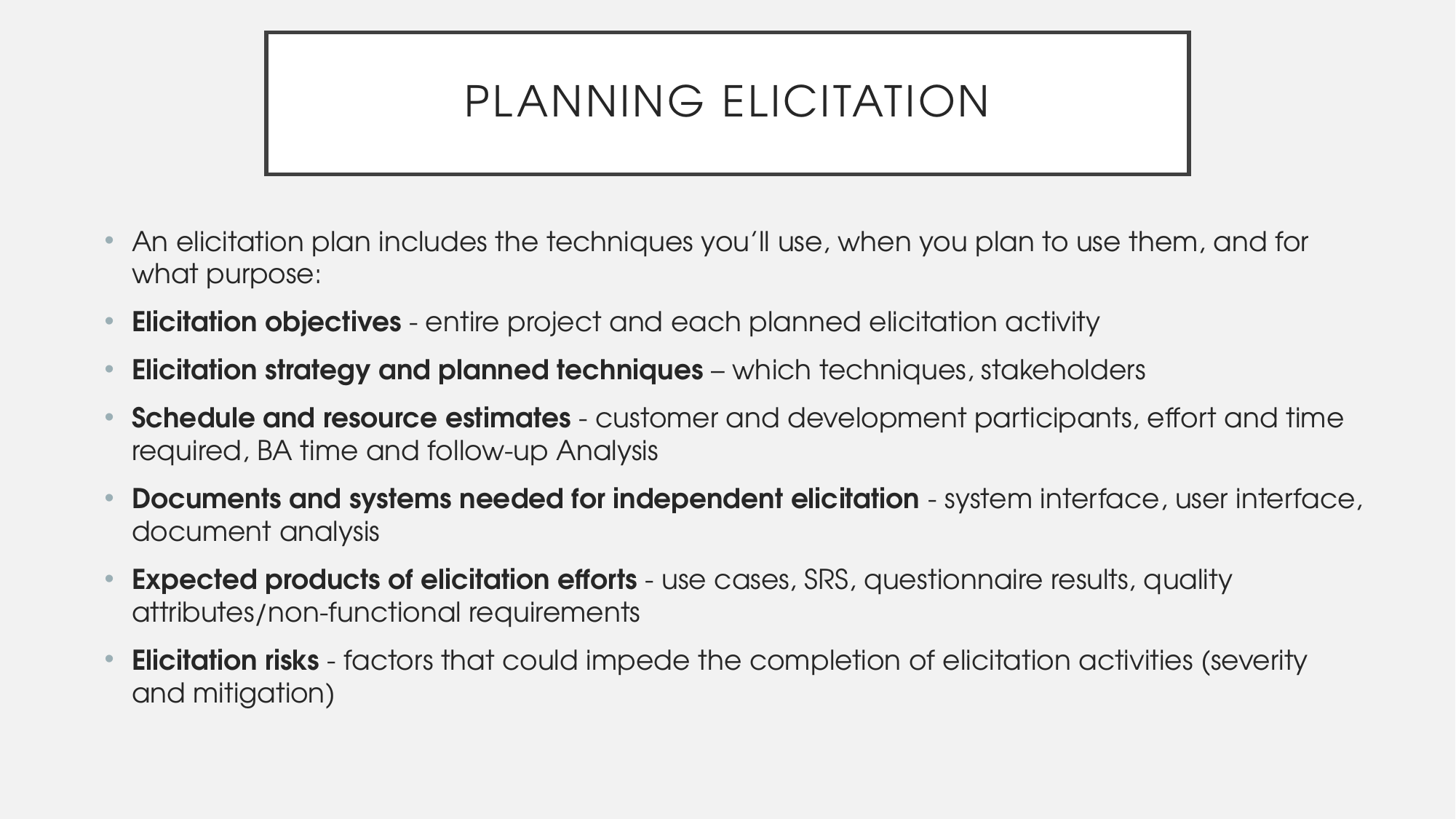

# Planning elicitation
An elicitation plan includes the techniques you’ll use, when you plan to use them, and for what purpose:
Elicitation objectives - entire project and each planned elicitation activity
Elicitation strategy and planned techniques – which techniques, stakeholders
Schedule and resource estimates - customer and development participants, effort and time required, BA time and follow-up Analysis
Documents and systems needed for independent elicitation - system interface, user interface, document analysis
Expected products of elicitation efforts - use cases, SRS, questionnaire results, quality attributes/non-functional requirements
Elicitation risks - factors that could impede the completion of elicitation activities (severity and mitigation)